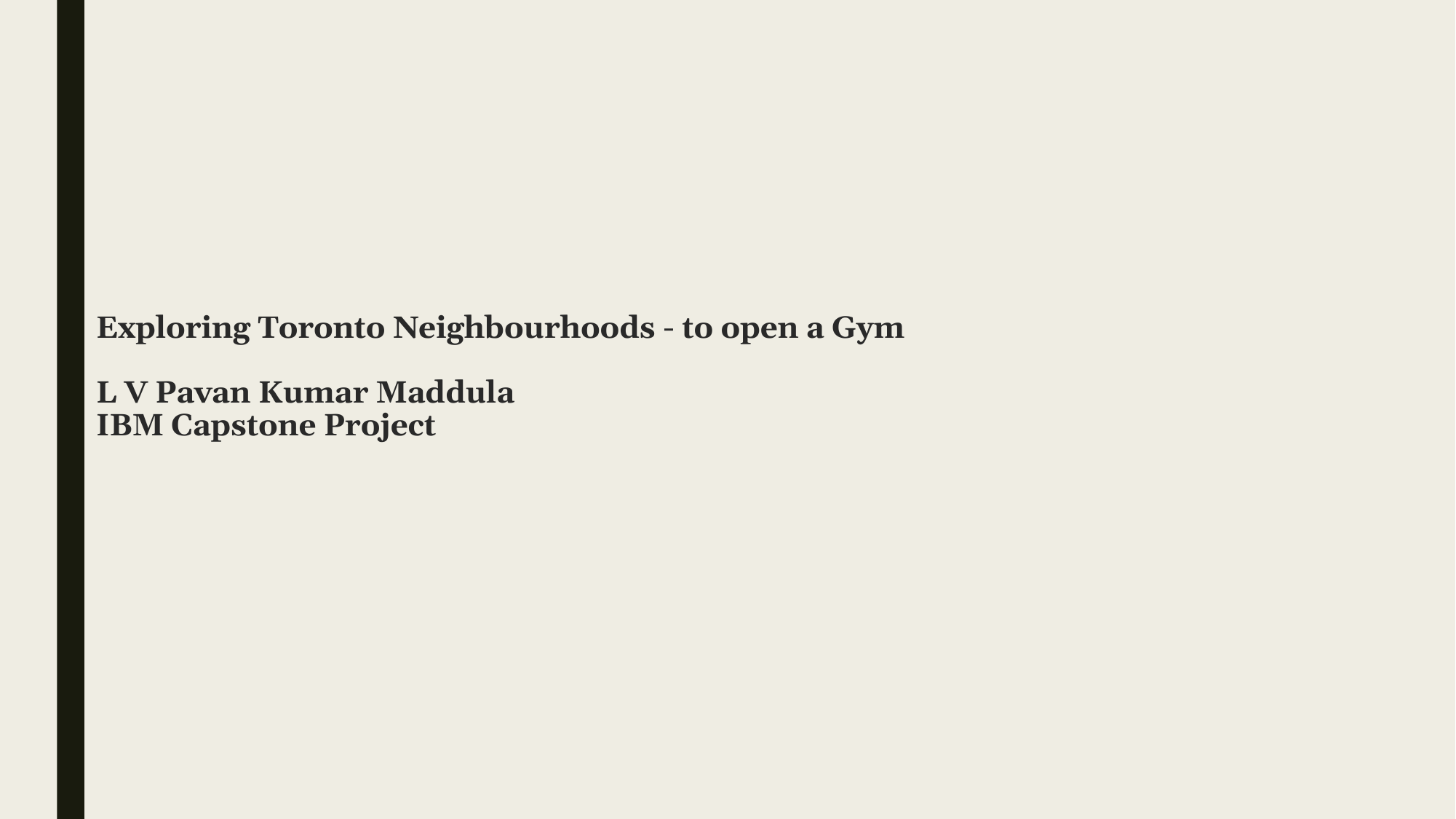

# Exploring Toronto Neighbourhoods - to open a Gym L V Pavan Kumar Maddula IBM Capstone Project